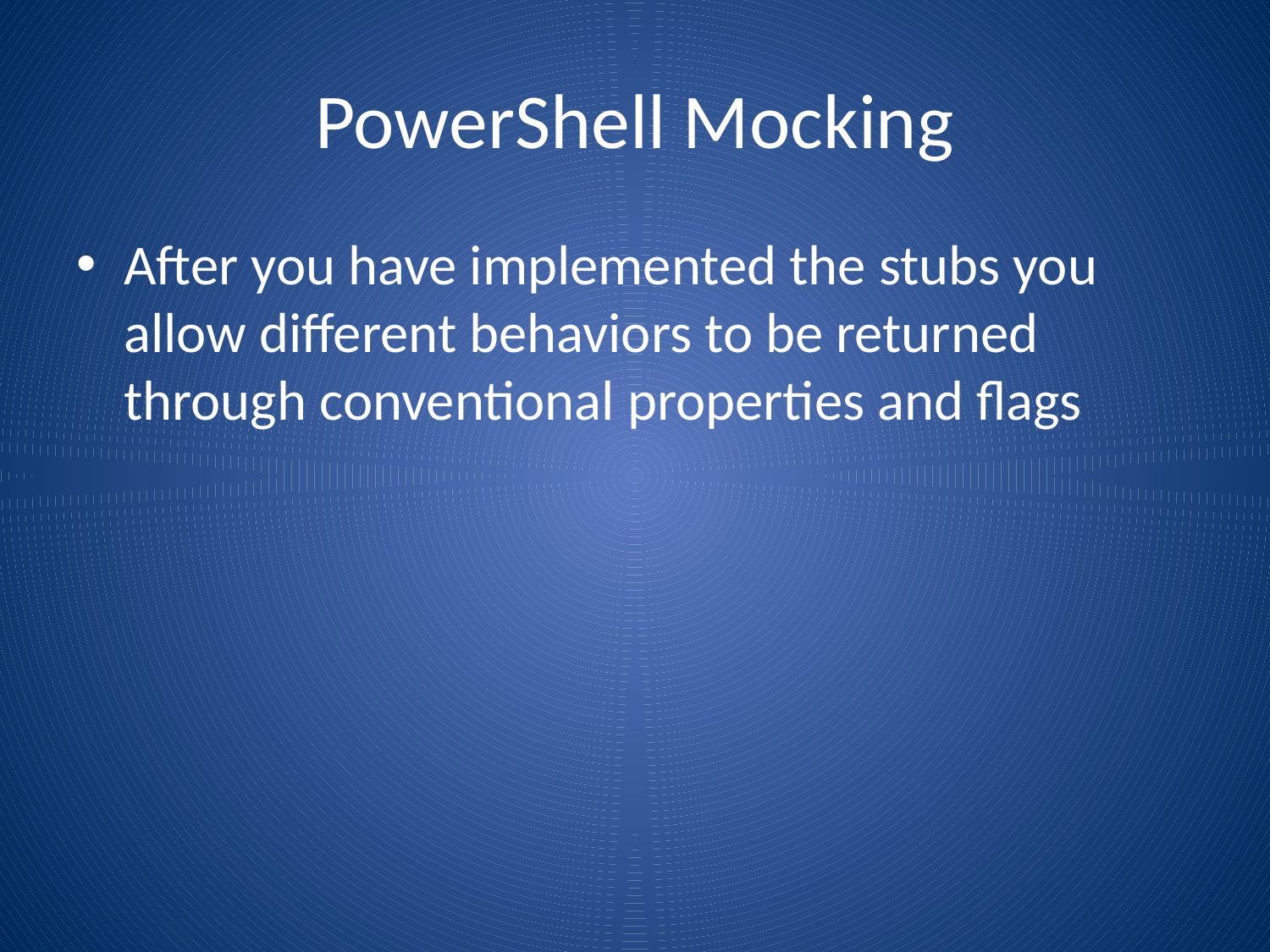

# PowerShell Mocking
After you have implemented the stubs you allow different behaviors to be returned through conventional properties and flags